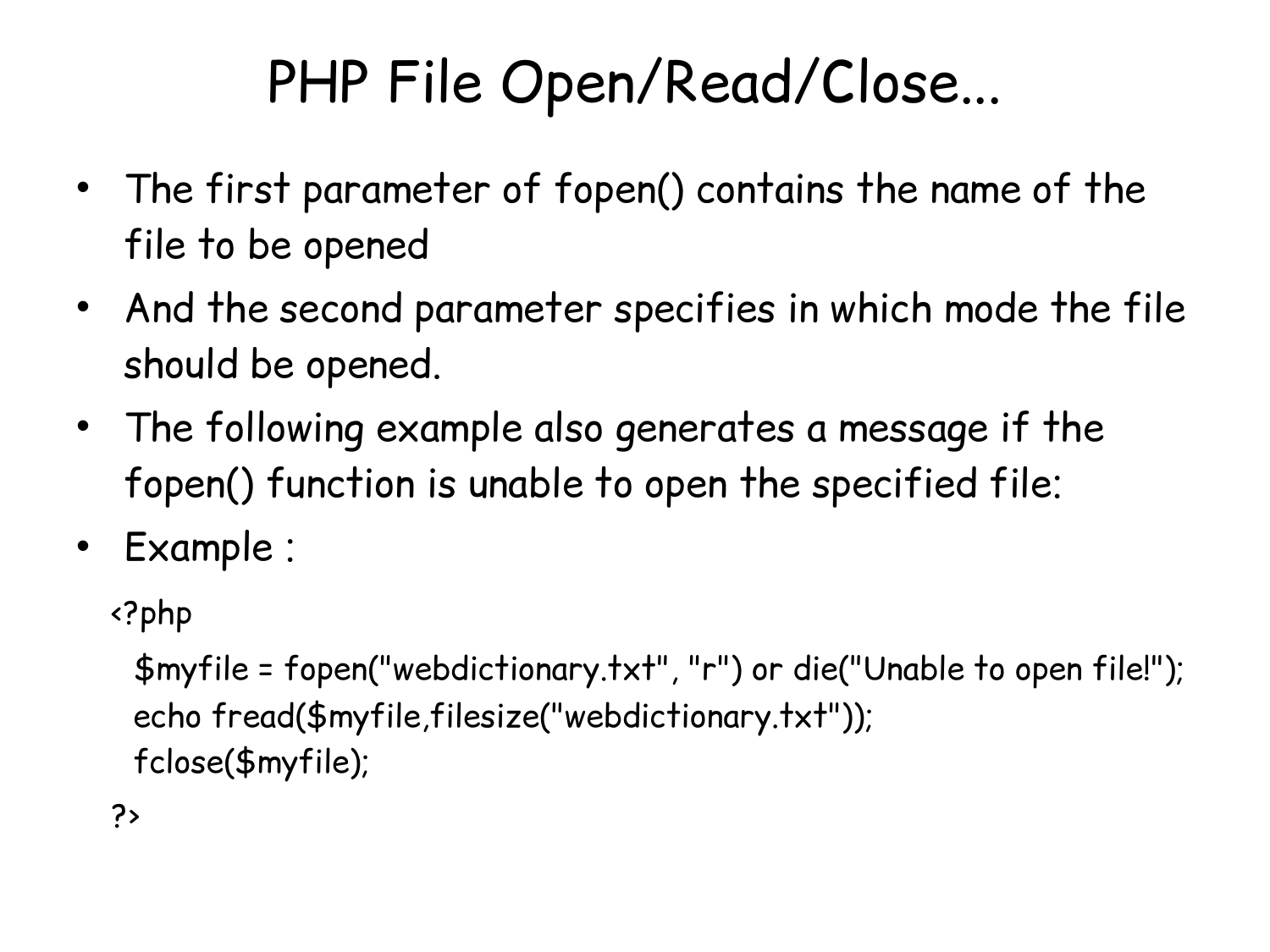

# PHP File Open/Read/Close...
The first parameter of fopen() contains the name of the file to be opened
And the second parameter specifies in which mode the file should be opened.
The following example also generates a message if the fopen() function is unable to open the specified file:
Example :
   <?php
     $myfile = fopen("webdictionary.txt", "r") or die("Unable to open file!");
      echo fread($myfile,filesize("webdictionary.txt"));
      fclose($myfile);
   ?>

10